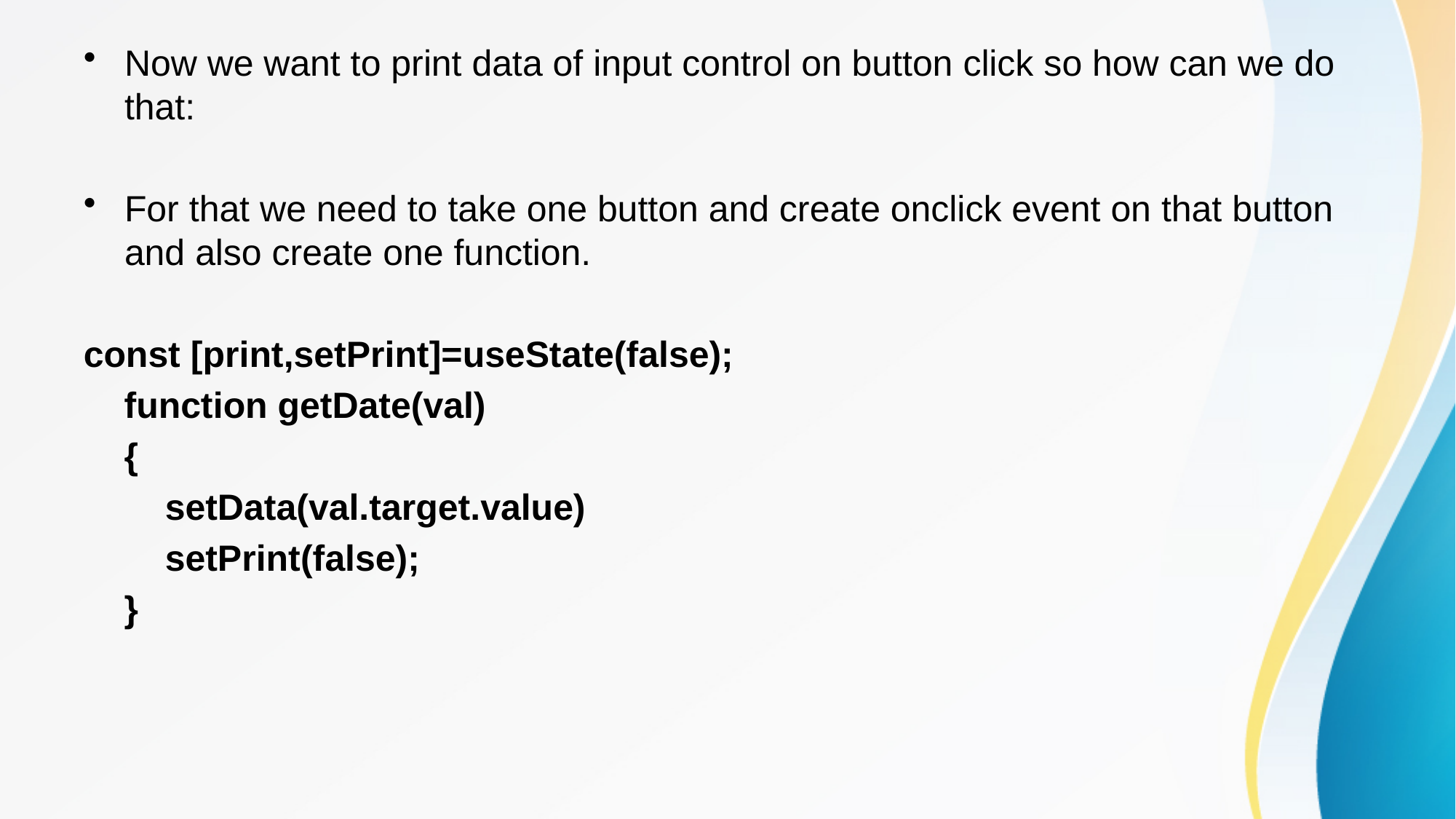

Now we want to print data of input control on button click so how can we do that:

For that we need to take one button and create onclick event on that button and also create one function.

const [print,setPrint]=useState(false);
    function getDate(val)
    {
        setData(val.target.value)
        setPrint(false);
    }